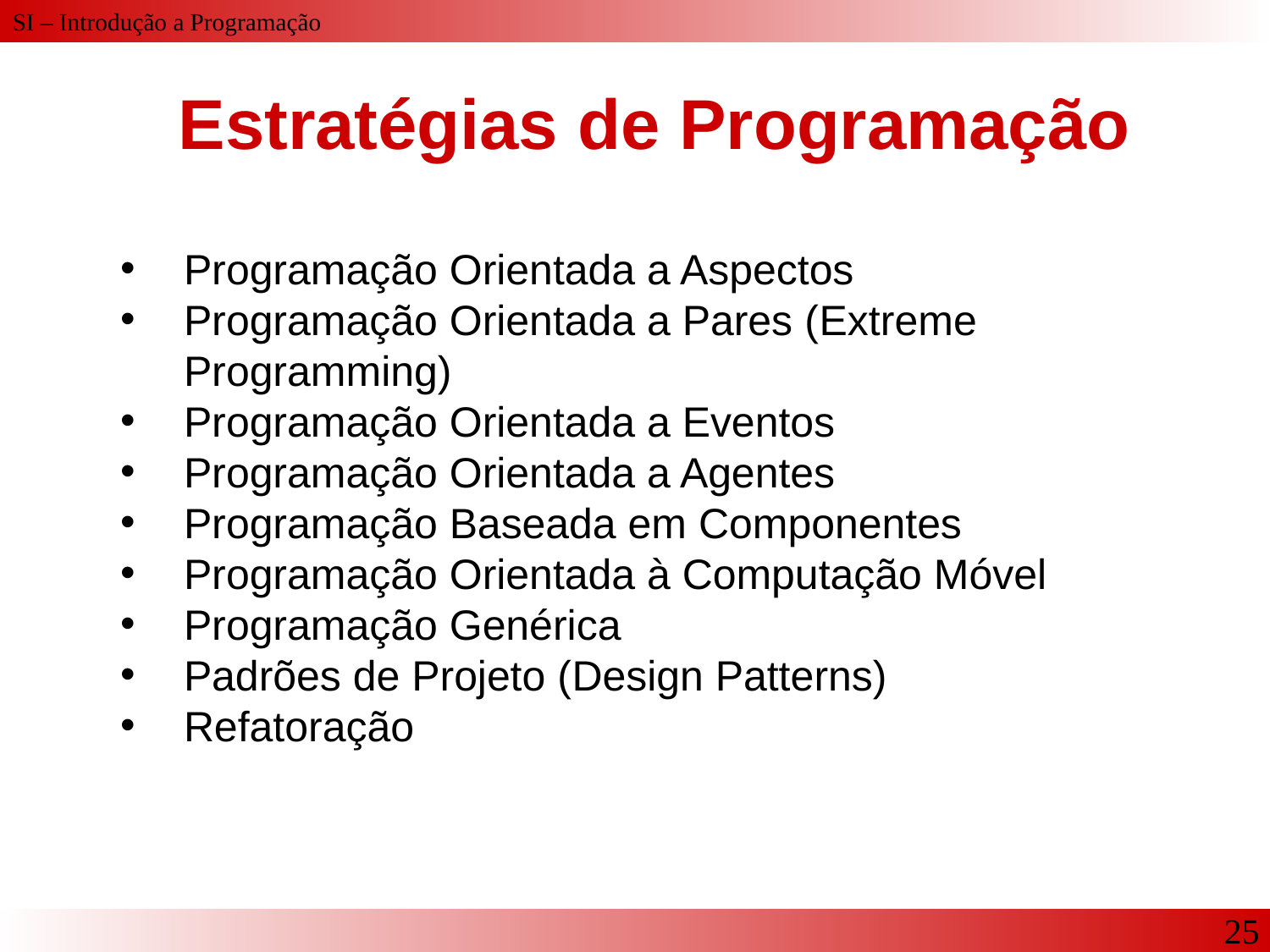

Estratégias de Programação
Programação Orientada a Aspectos
Programação Orientada a Pares (Extreme Programming)
Programação Orientada a Eventos
Programação Orientada a Agentes
Programação Baseada em Componentes
Programação Orientada à Computação Móvel
Programação Genérica
Padrões de Projeto (Design Patterns)
Refatoração
25